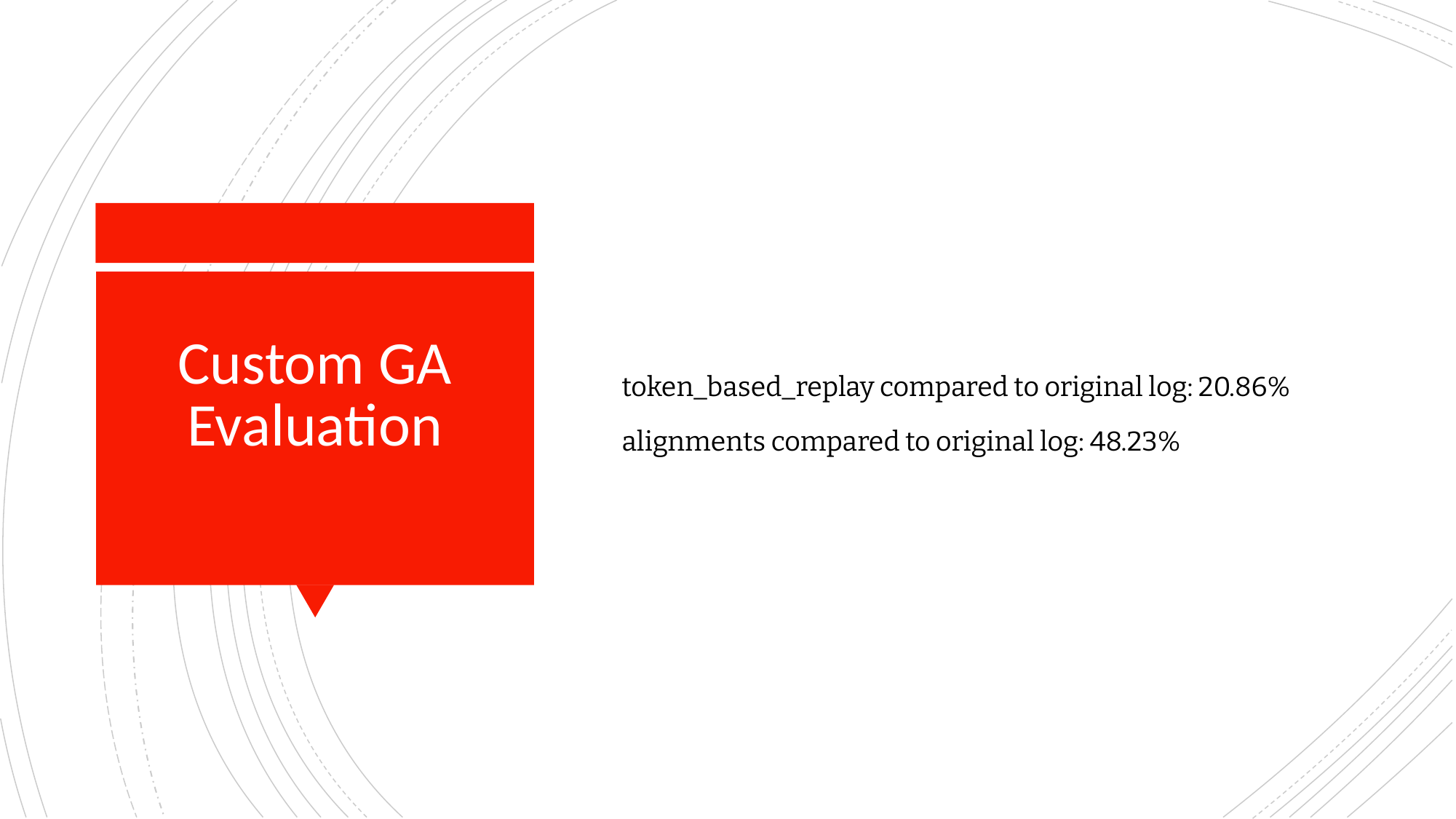

token_based_replay compared to original log: 20.86%
alignments compared to original log: 48.23%
# Custom GA Evaluation